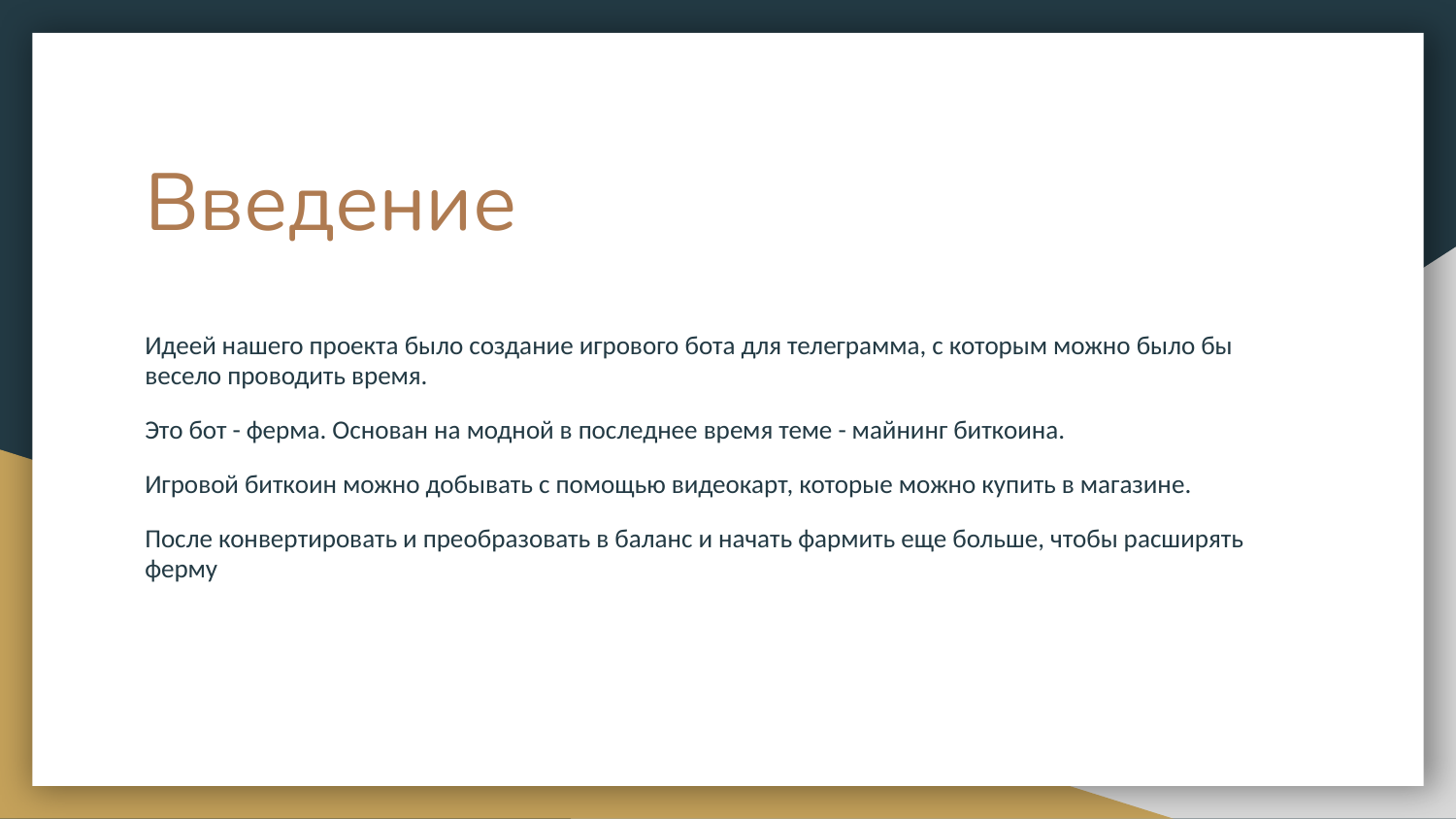

# Введение
Идеей нашего проекта было создание игрового бота для телеграмма, с которым можно было бы весело проводить время.
Это бот - ферма. Основан на модной в последнее время теме - майнинг биткоина.
Игровой биткоин можно добывать с помощью видеокарт, которые можно купить в магазине.
После конвертировать и преобразовать в баланс и начать фармить еще больше, чтобы расширять ферму